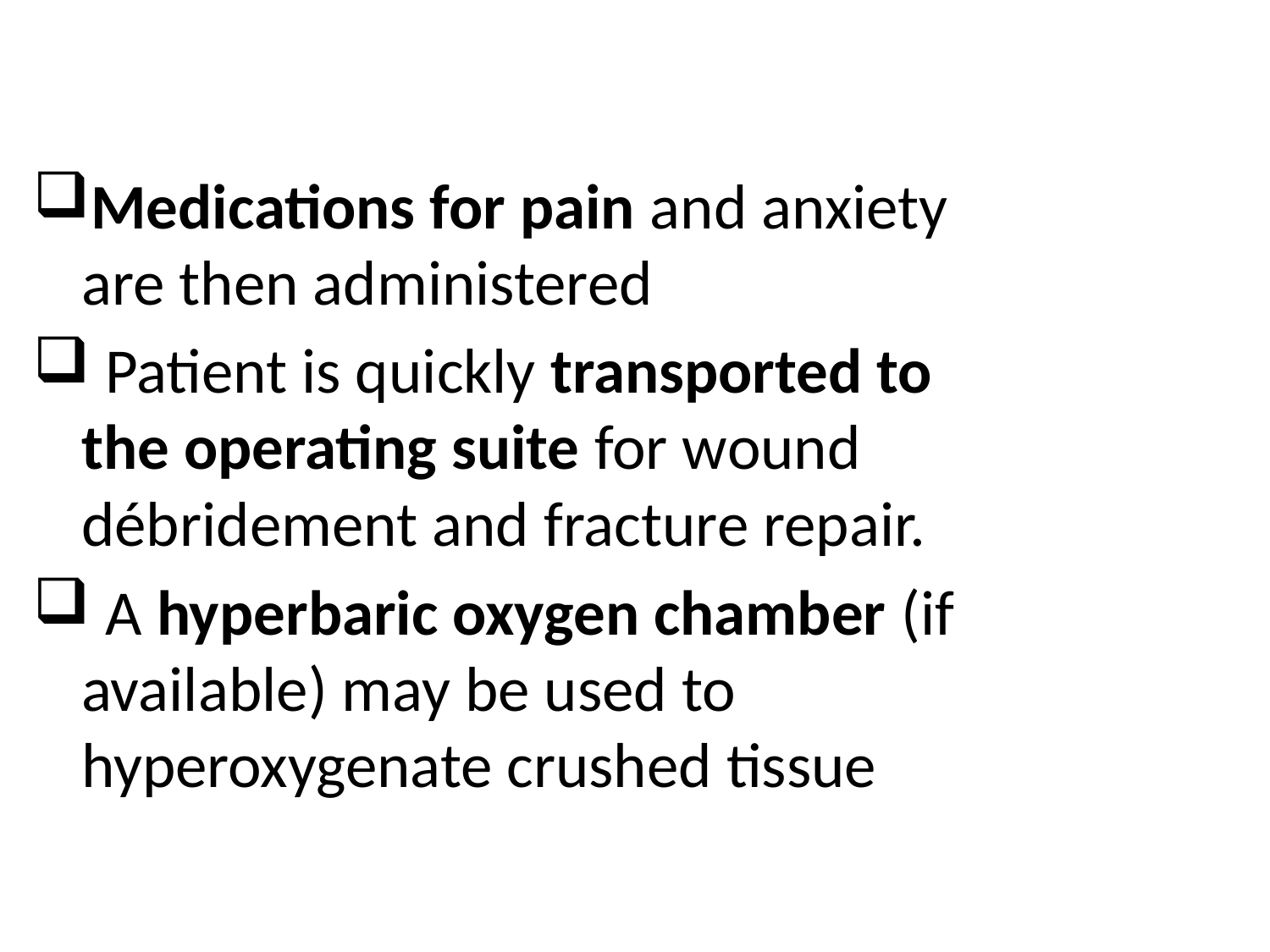

#
Medications for pain and anxiety are then administered
 Patient is quickly transported to the operating suite for wound débridement and fracture repair.
 A hyperbaric oxygen chamber (if available) may be used to hyperoxygenate crushed tissue